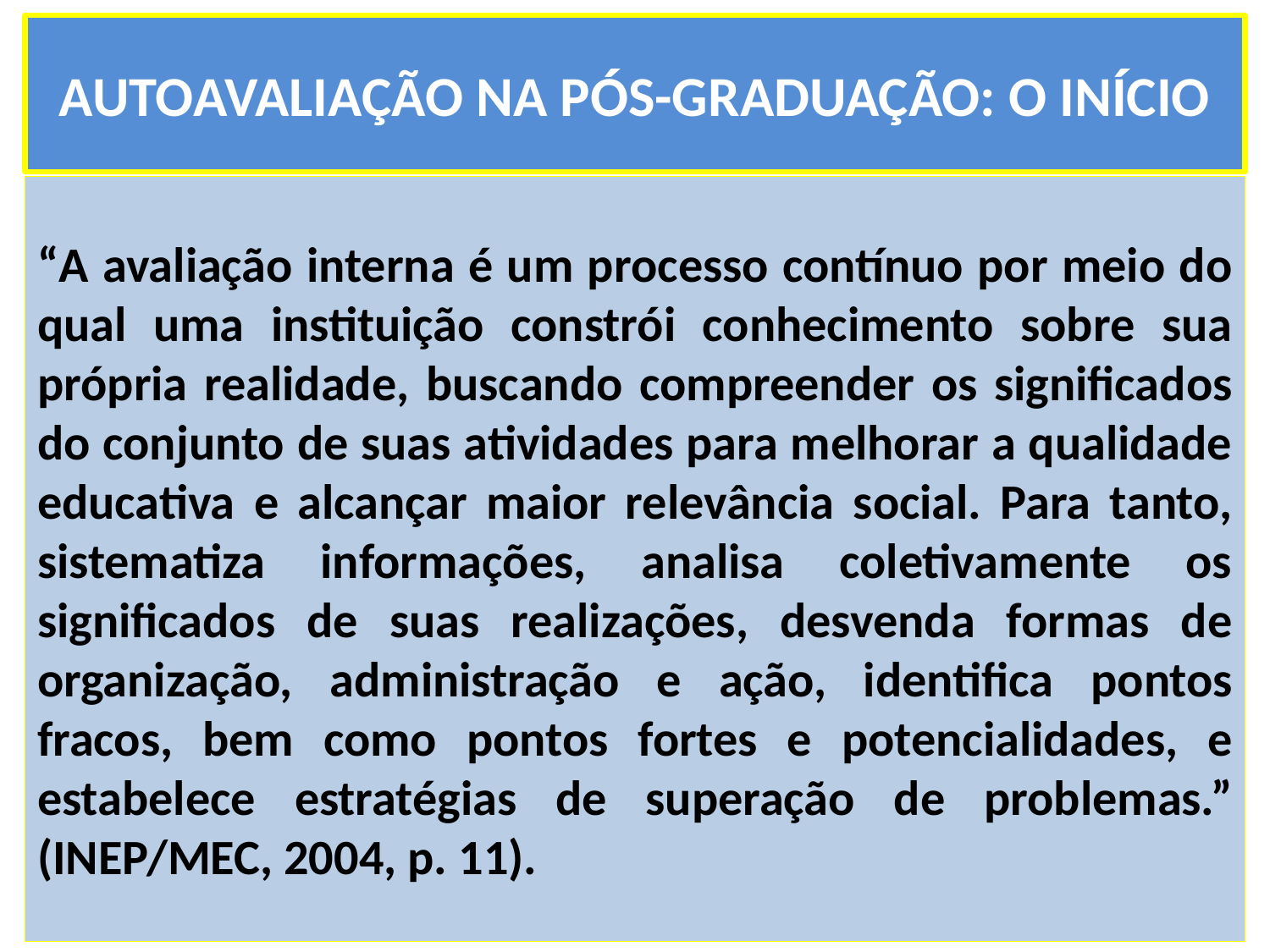

AUTOAVALIAÇÃO NA PÓS-GRADUAÇÃO: O INÍCIO

“A avaliação interna é um processo contínuo por meio do qual uma instituição constrói conhecimento sobre sua própria realidade, buscando compreender os significados do conjunto de suas atividades para melhorar a qualidade educativa e alcançar maior relevância social. Para tanto, sistematiza informações, analisa coletivamente os significados de suas realizações, desvenda formas de organização, administração e ação, identifica pontos fracos, bem como pontos fortes e potencialidades, e estabelece estratégias de superação de problemas.” (INEP/MEC, 2004, p. 11).